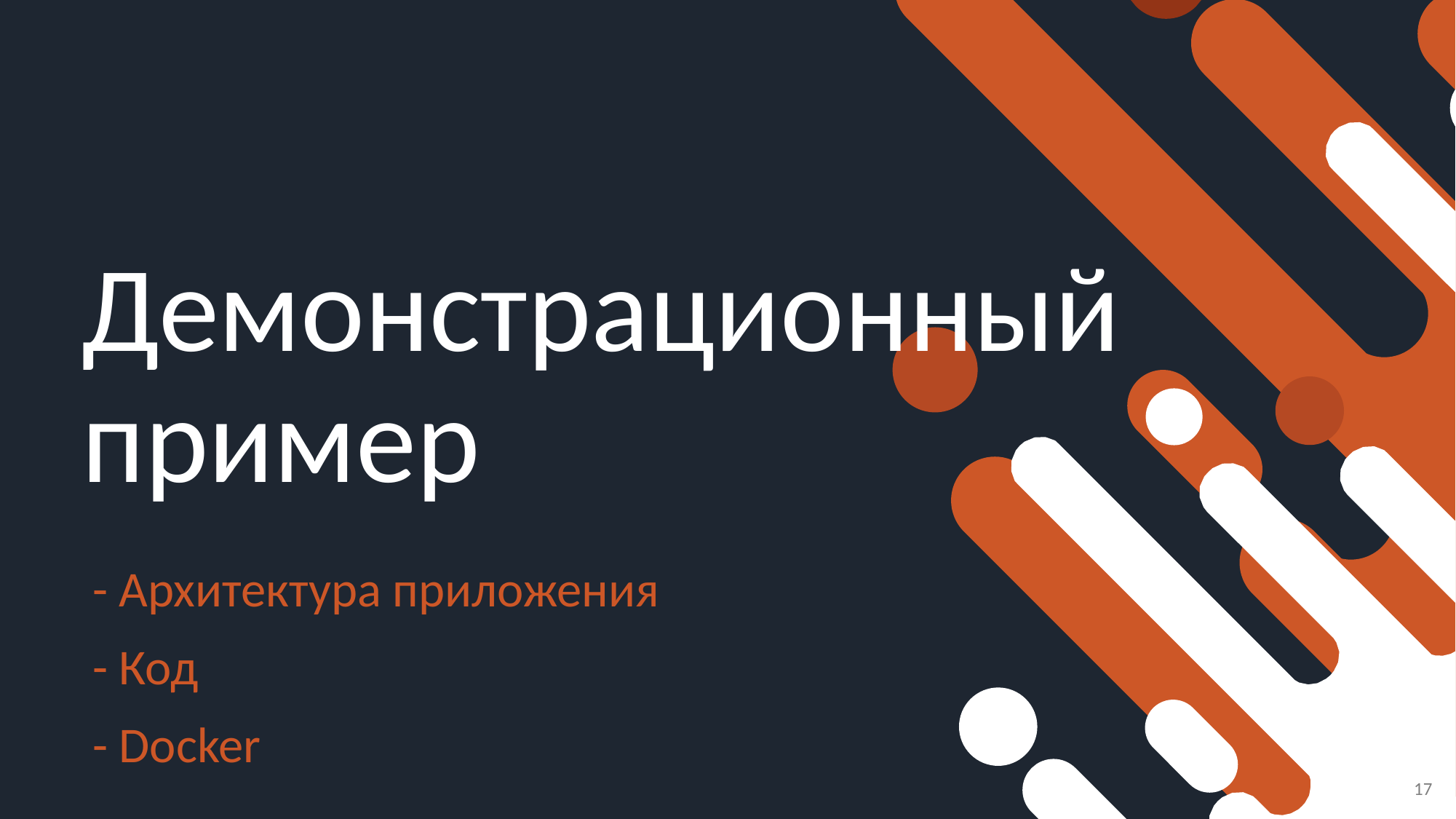

# Демонстрационный пример
- Архитектура приложения
- Код
- Docker
17